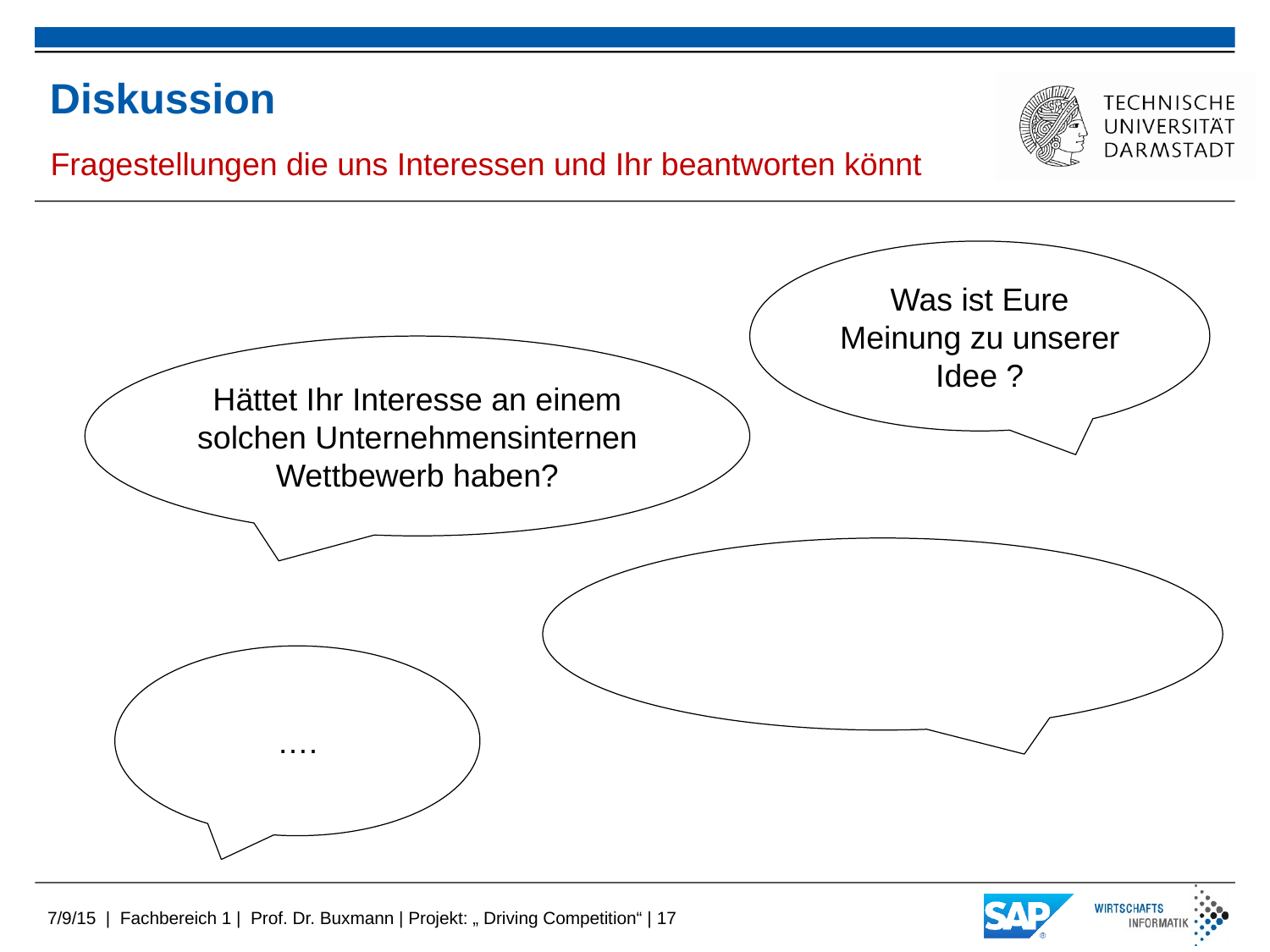

Diskussion
Fragestellungen die uns Interessen und Ihr beantworten könnt
Was ist Eure Meinung zu unserer Idee ?
Hättet Ihr Interesse an einem solchen Unternehmensinternen Wettbewerb haben?

….